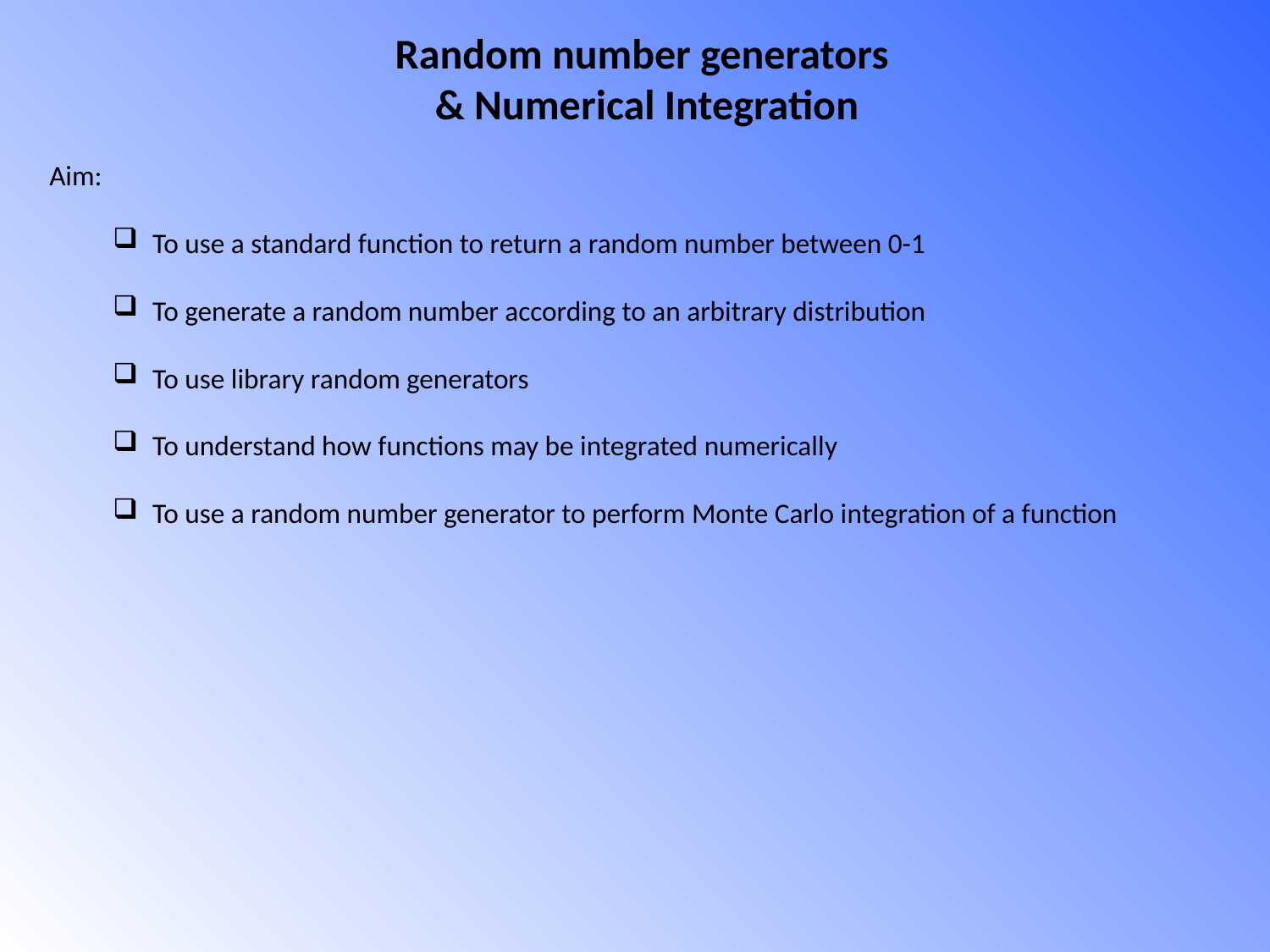

Random number generators
& Numerical Integration
Aim:

To use a standard function to return a random number between 0-1

To generate a random number according to an arbitrary distribution

To use library random generators

To understand how functions may be integrated numerically

To use a random number generator to perform Monte Carlo integration of a function